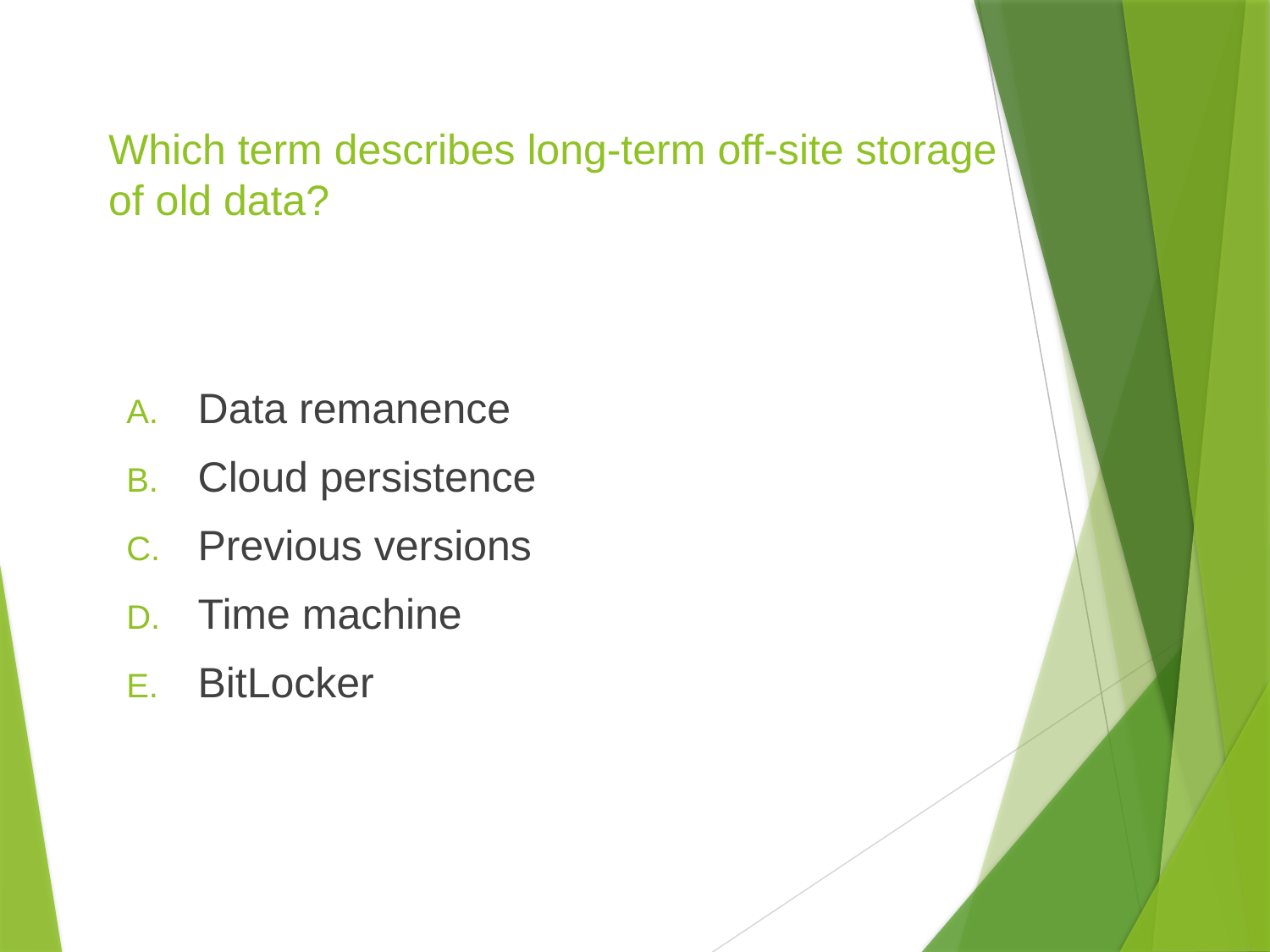

# Which term describes long-term off-site storage of old data?
Data remanence
Cloud persistence
Previous versions
Time machine
BitLocker